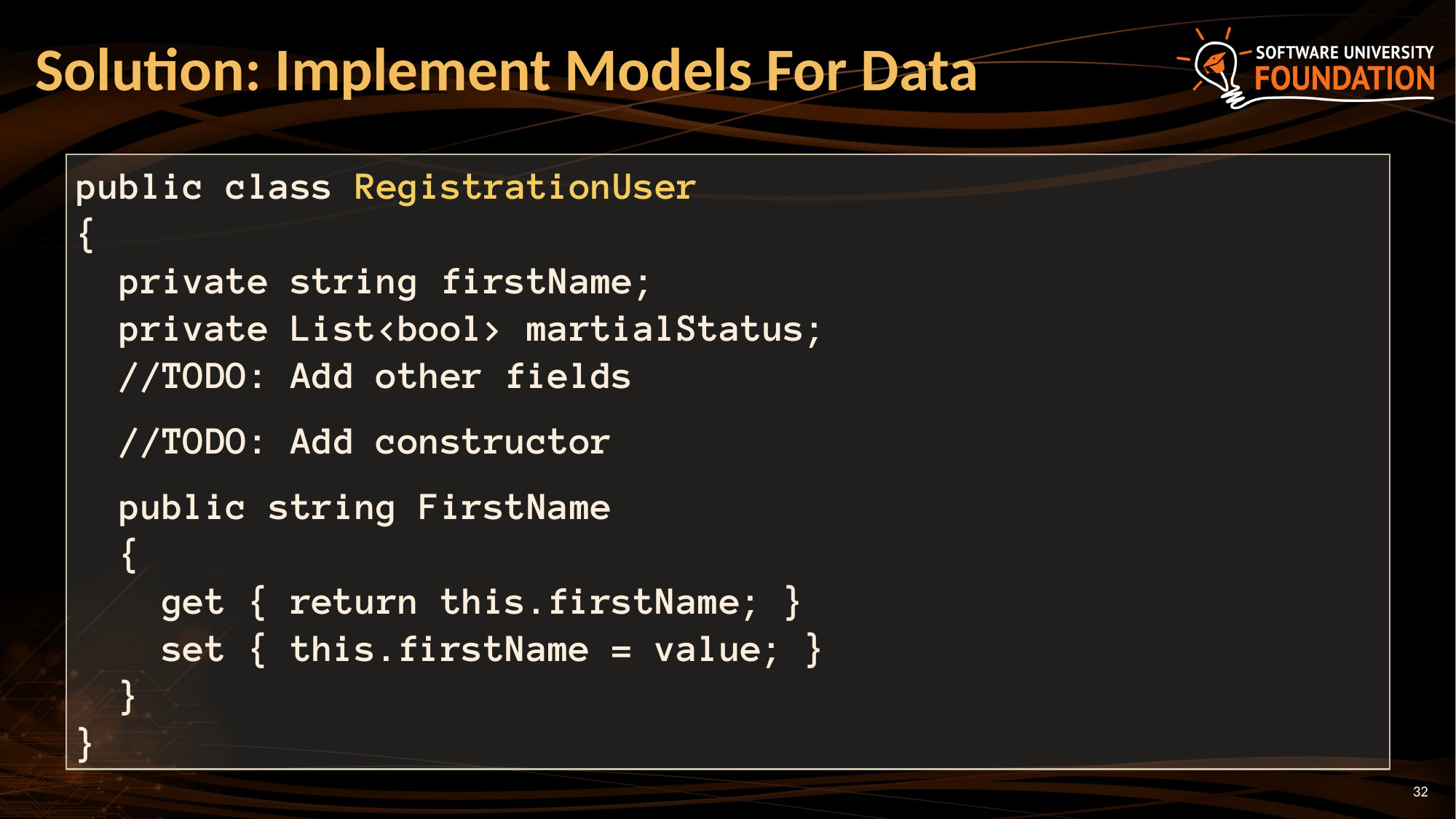

# Solution: Implement Models For Data

public class RegistrationUser
{
  private string firstName;
  private List<bool> martialStatus;
  //TODO: Add other fields
  //TODO: Add constructor
  public string FirstName
  {
    get { return this.firstName; }
    set { this.firstName = value; }
  }
}
32